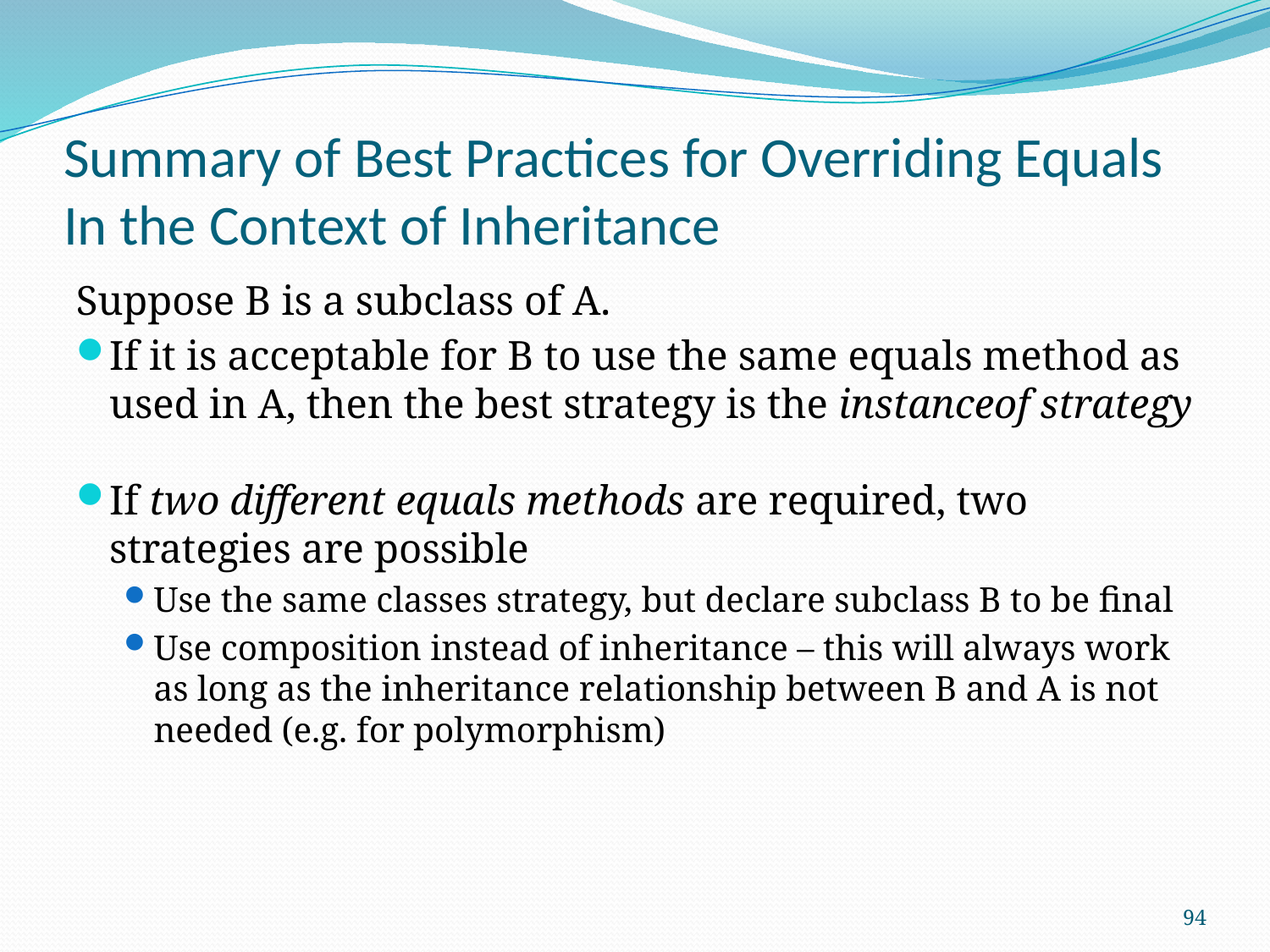

# Summary of Best Practices for Overriding Equals In the Context of Inheritance
Suppose B is a subclass of A.
If it is acceptable for B to use the same equals method as used in A, then the best strategy is the instanceof strategy
If two different equals methods are required, two strategies are possible
Use the same classes strategy, but declare subclass B to be final
Use composition instead of inheritance – this will always work as long as the inheritance relationship between B and A is not needed (e.g. for polymorphism)

94